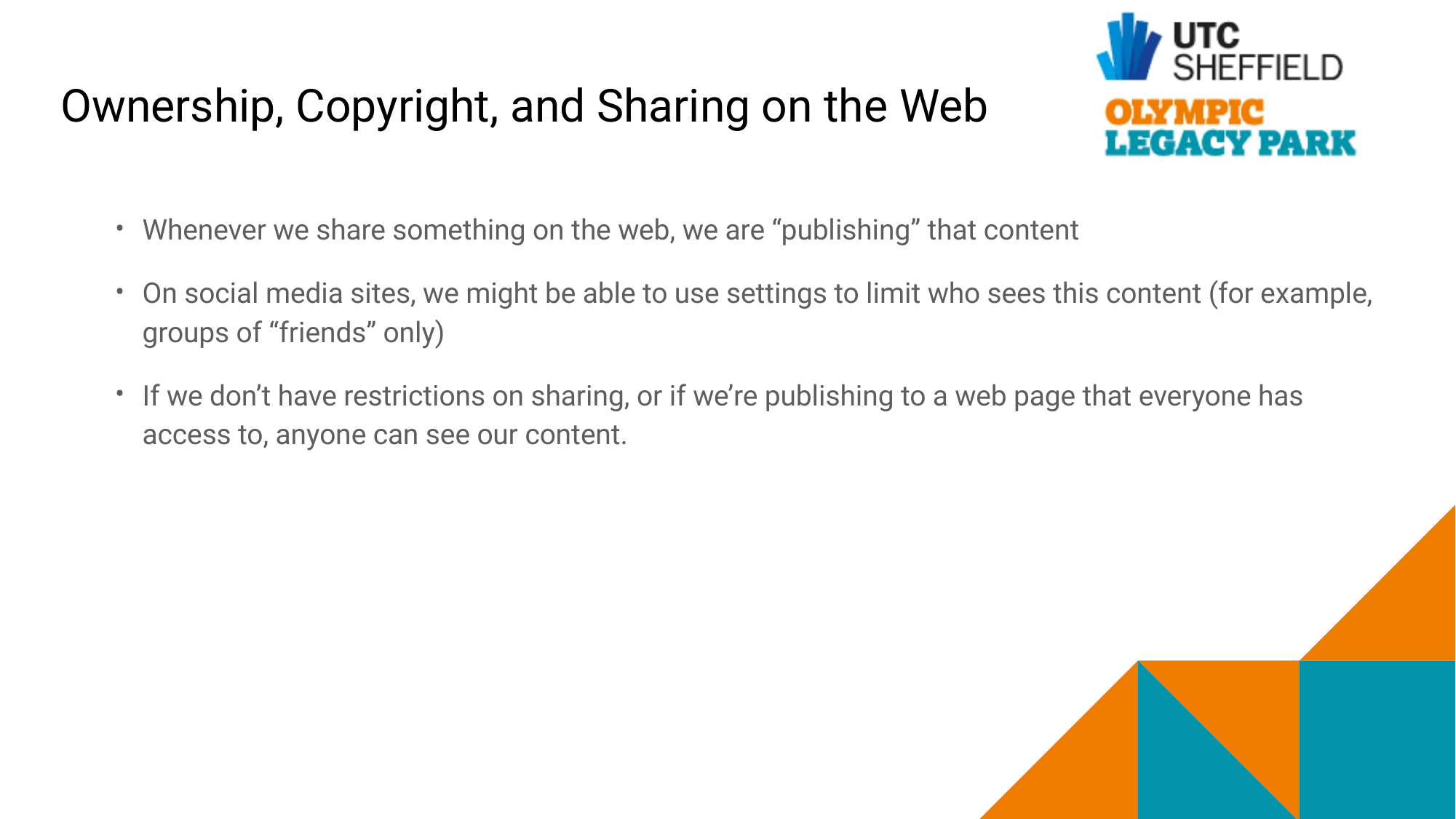

# Ownership, Copyright, and Sharing on the Web
Whenever we share something on the web, we are “publishing” that content
On social media sites, we might be able to use settings to limit who sees this content (for example, groups of “friends” only)
If we don’t have restrictions on sharing, or if we’re publishing to a web page that everyone has access to, anyone can see our content.